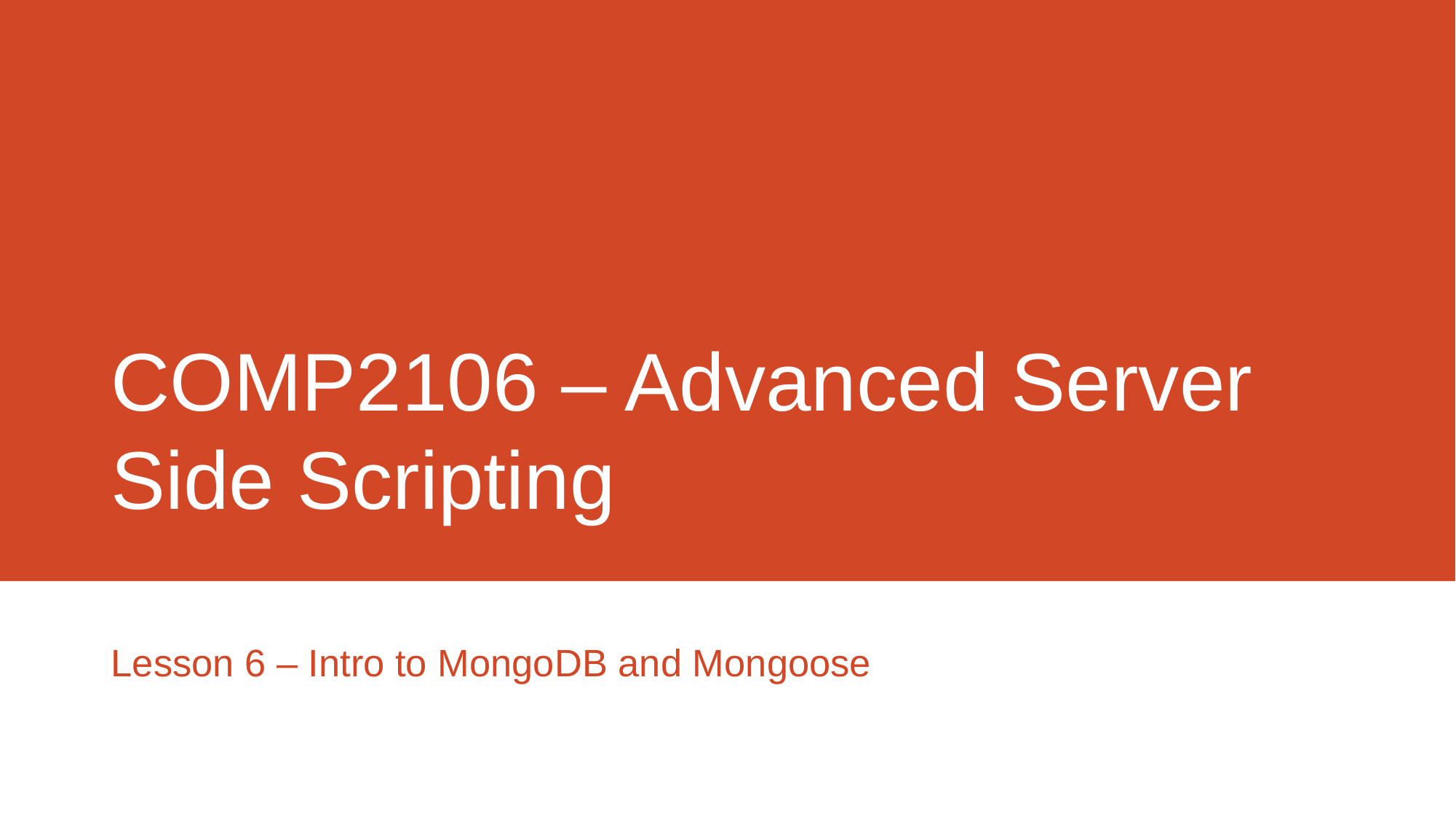

# COMP2106 – Advanced Server Side Scripting
Lesson 6 – Intro to MongoDB and Mongoose